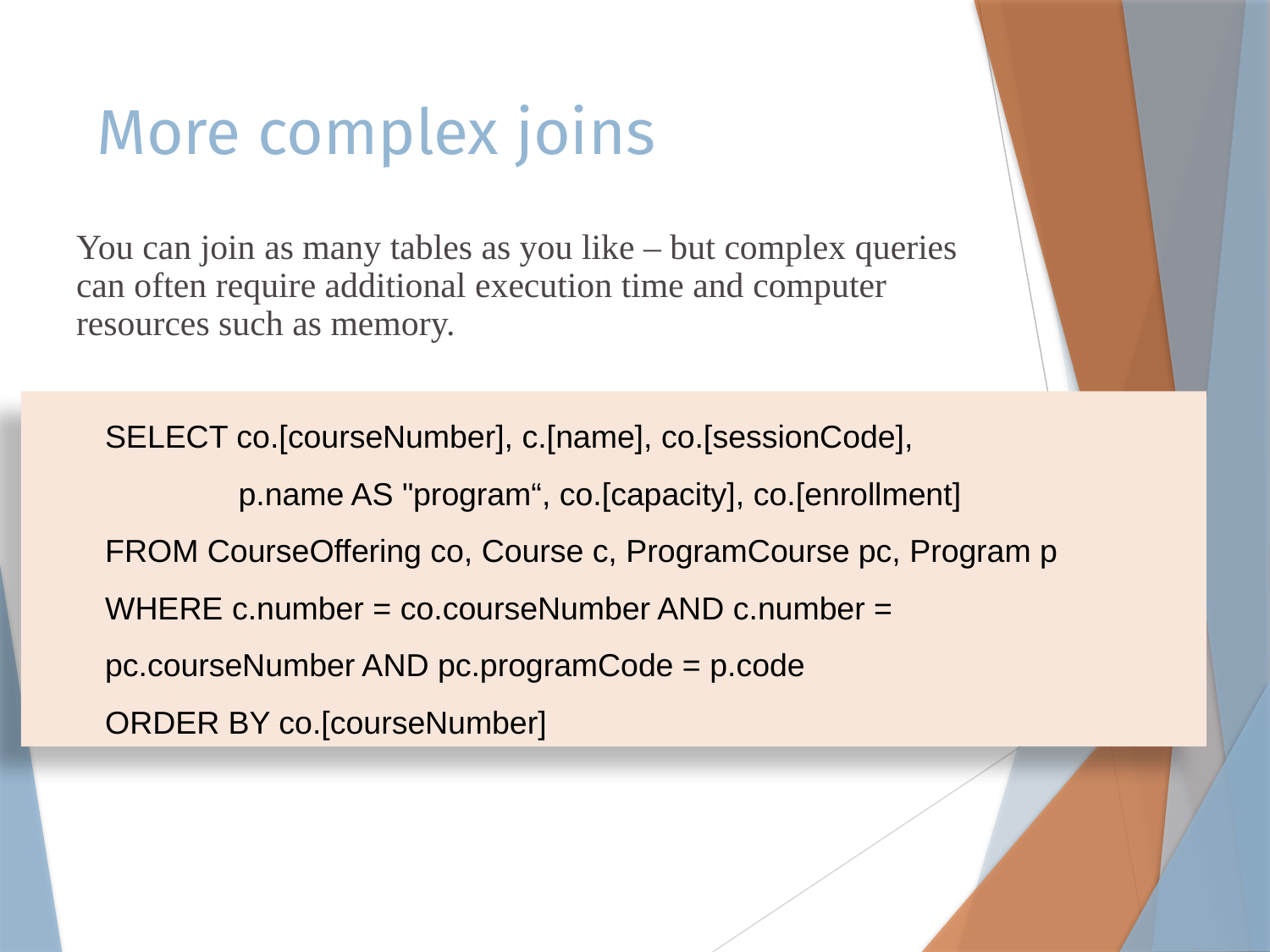

# More complex joins
You can join as many tables as you like – but complex queries can often require additional execution time and computer resources such as memory.

SELECT co.[courseNumber], c.[name], co.[sessionCode],
               p.name AS "program“, co.[capacity], co.[enrollment]
FROM CourseOffering co, Course c, ProgramCourse pc, Program p
WHERE c.number = co.courseNumber AND c.number = 	pc.courseNumber AND pc.programCode = p.code
ORDER BY co.[courseNumber]